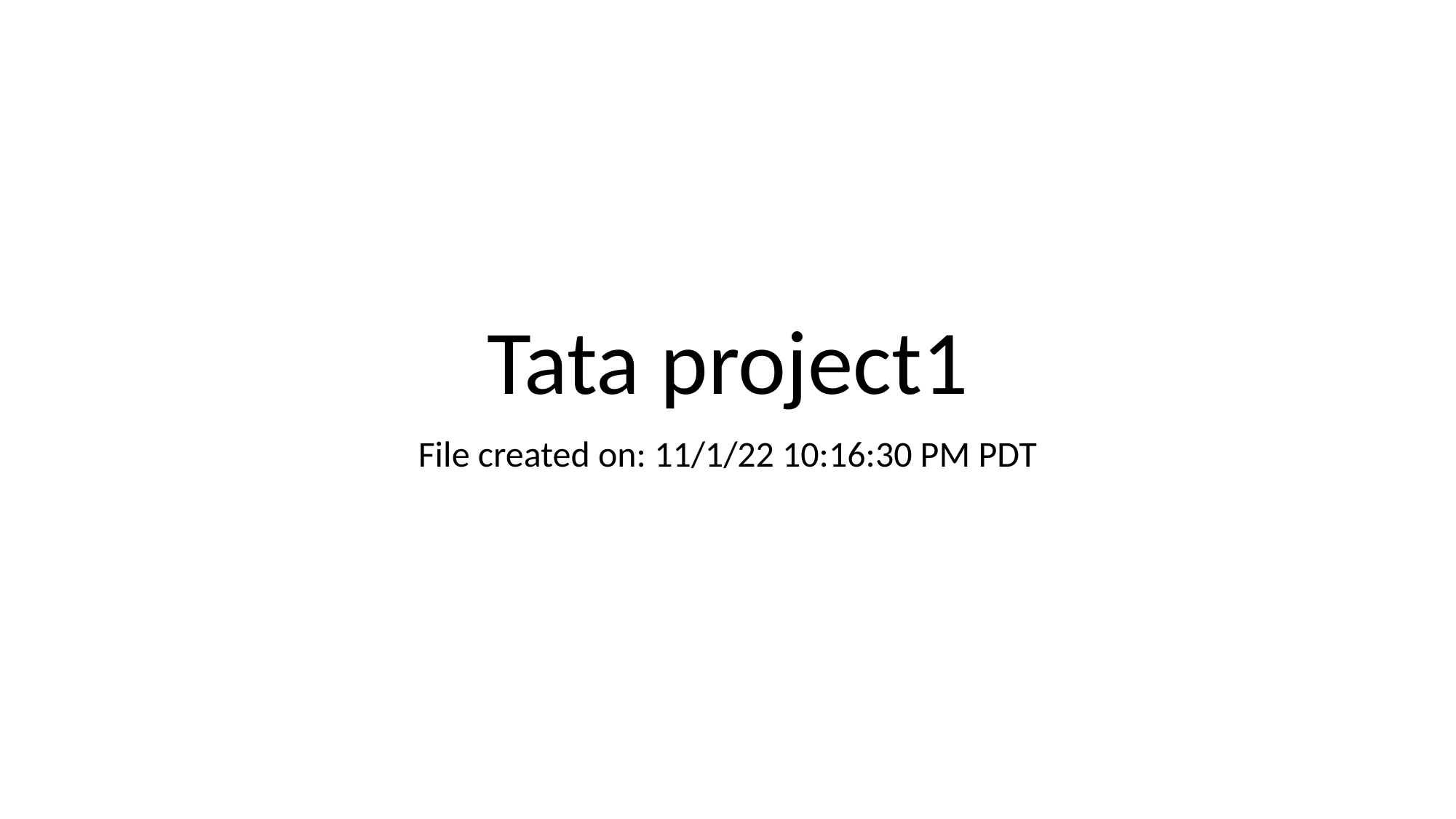

# Tata project1
File created on: 11/1/22 10:16:30 PM PDT